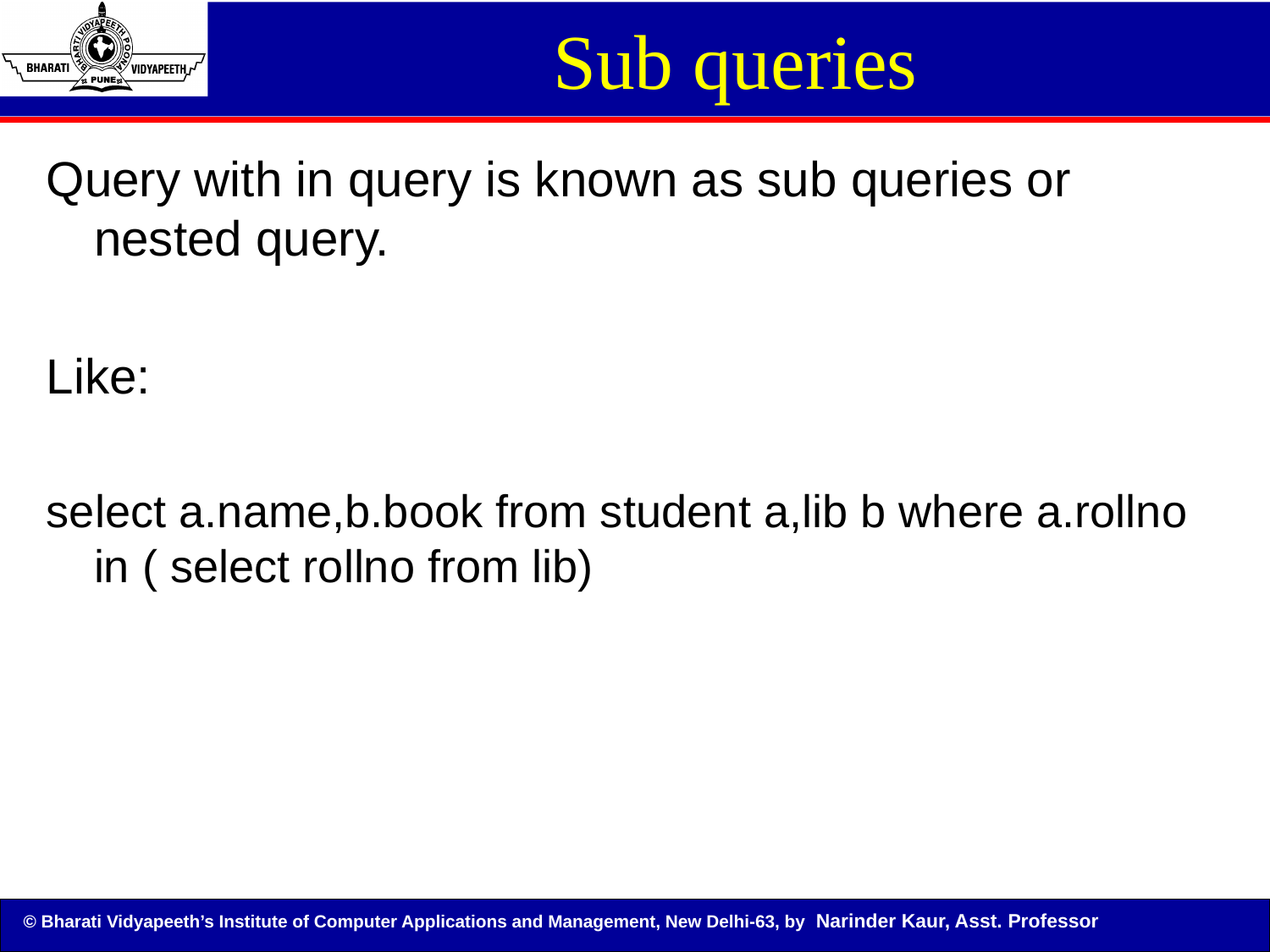

Query with in query is known as sub queries or nested query.

Like:

select a.name,b.book from student a,lib b where a.rollno in ( select rollno from lib)
Sub queries